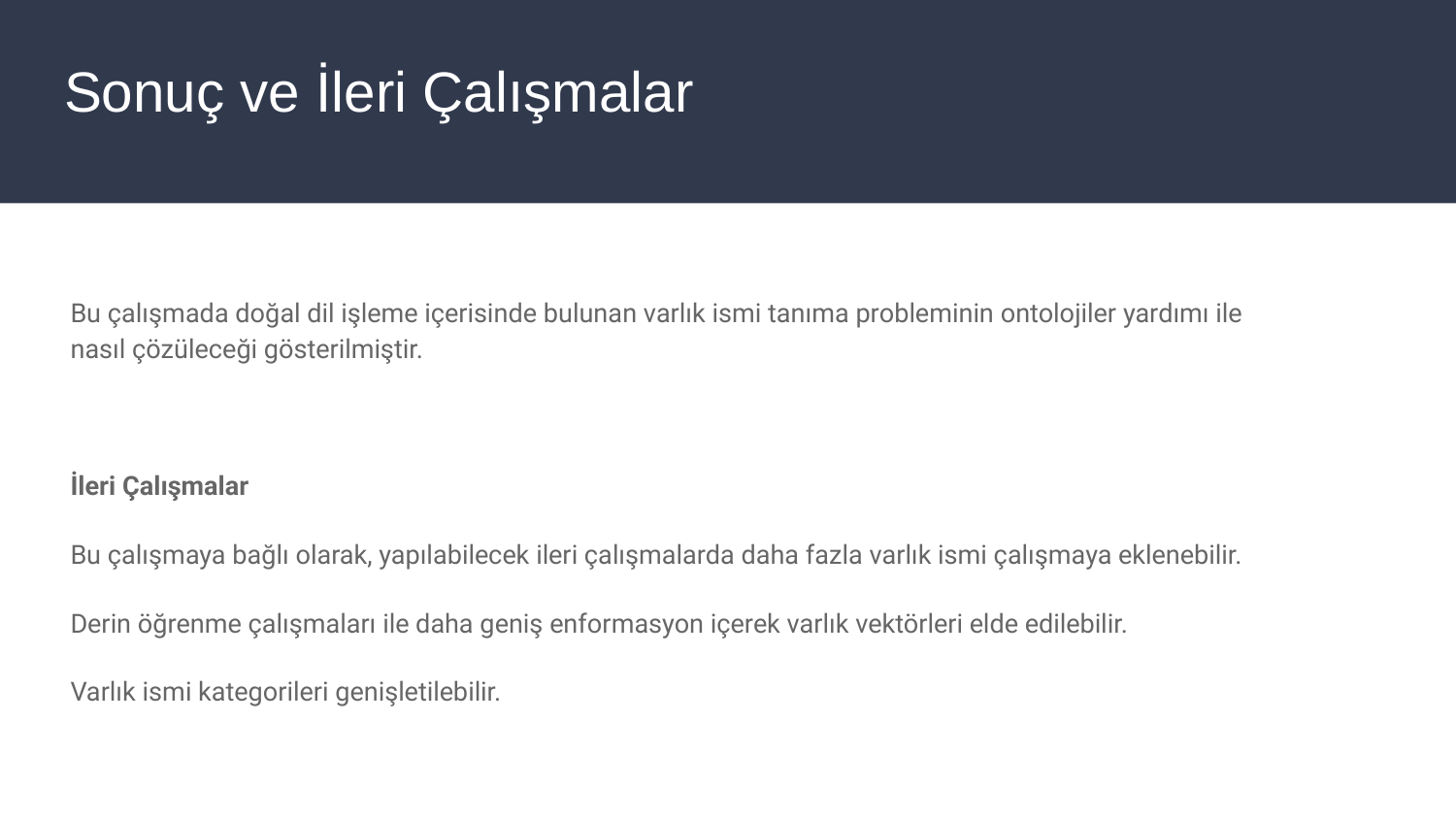

# Sonuç ve İleri Çalışmalar

Bu çalışmada doğal dil işleme içerisinde bulunan varlık ismi tanıma probleminin ontolojiler yardımı ile nasıl çözüleceği gösterilmiştir.

İleri Çalışmalar
Bu çalışmaya bağlı olarak, yapılabilecek ileri çalışmalarda daha fazla varlık ismi çalışmaya eklenebilir.
Derin öğrenme çalışmaları ile daha geniş enformasyon içerek varlık vektörleri elde edilebilir.
Varlık ismi kategorileri genişletilebilir.